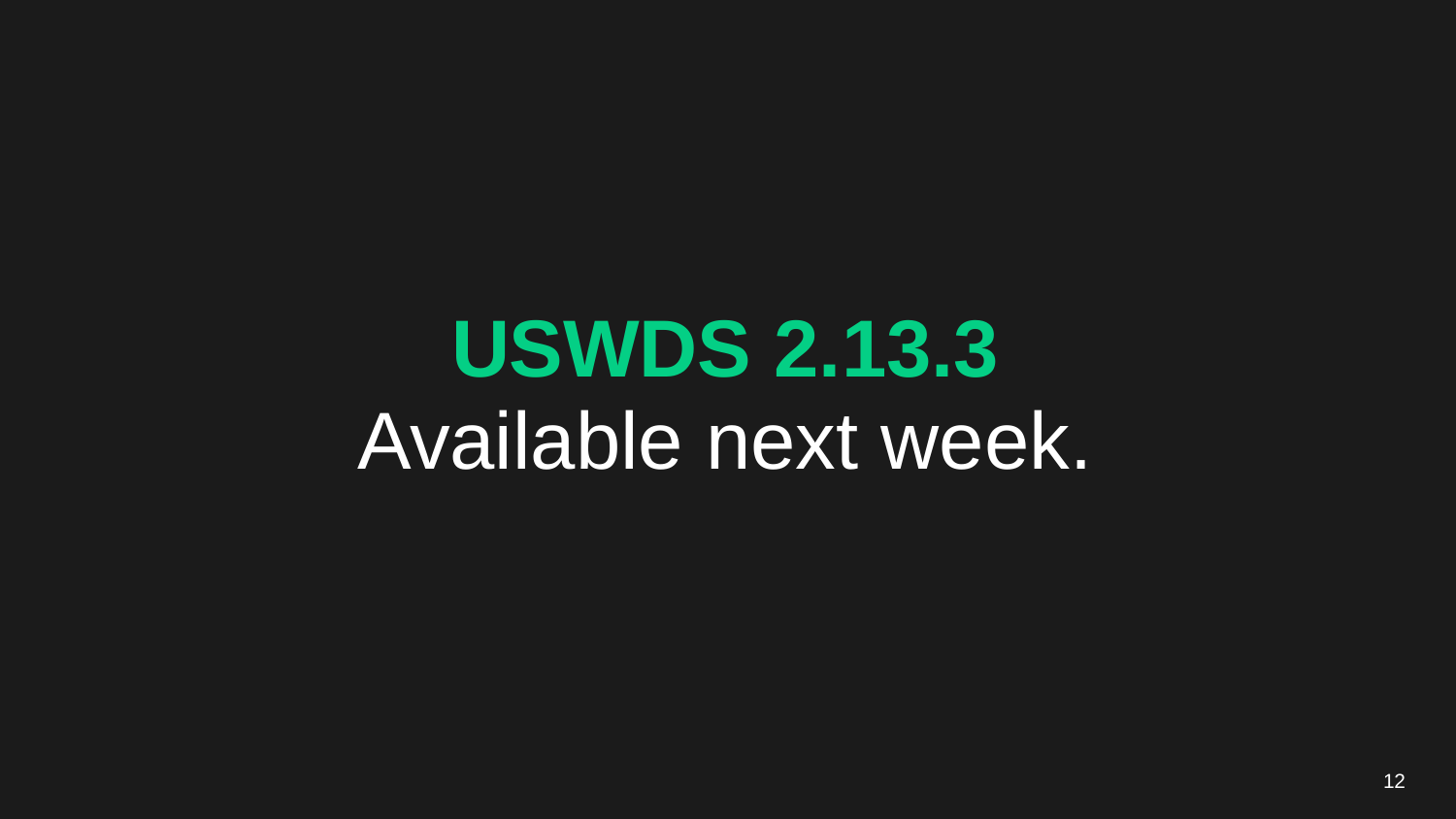

# USWDS 2.13.3 Available next week.
12